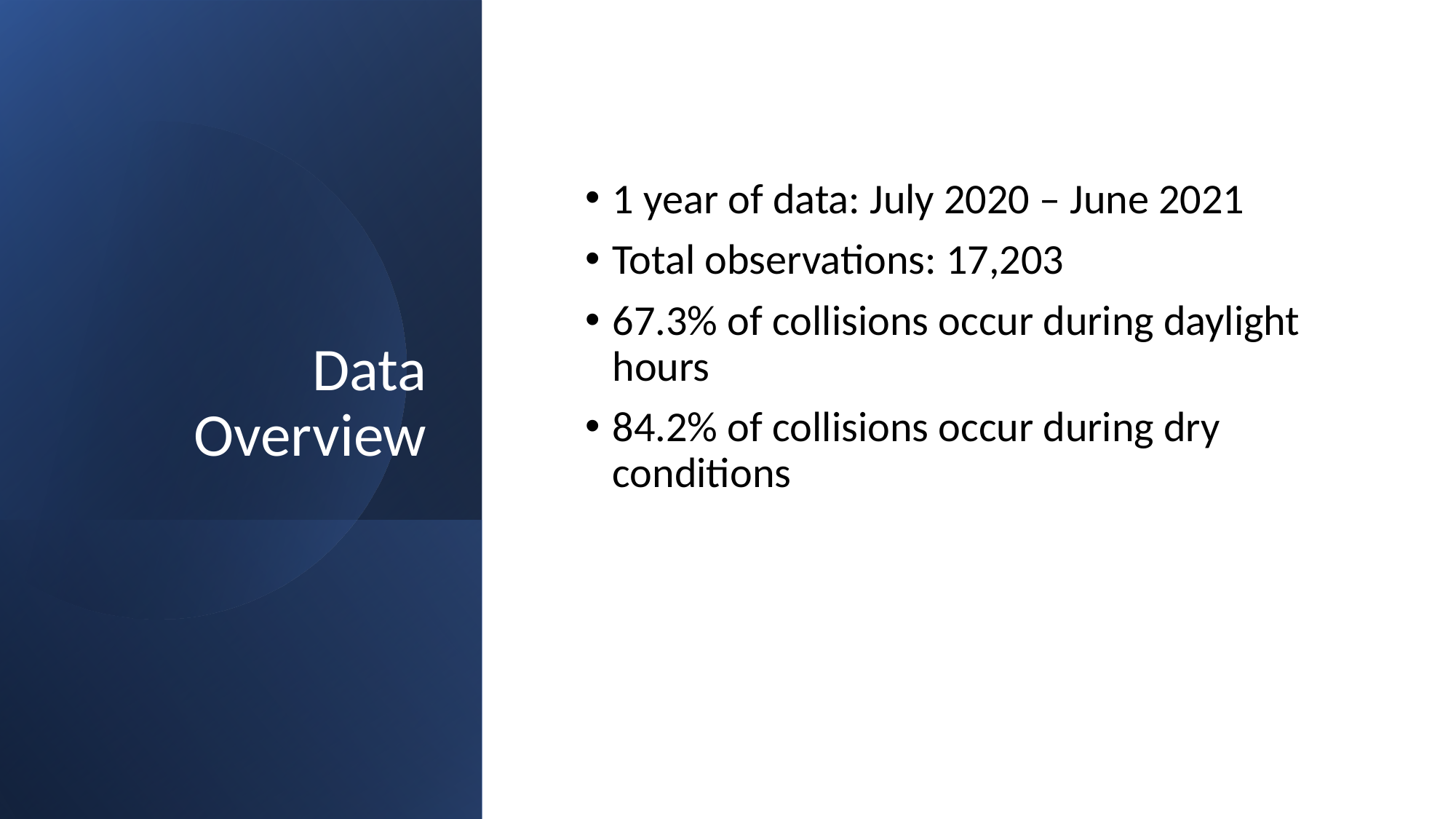

# Data Overview
1 year of data: July 2020 – June 2021
Total observations: 17,203
67.3% of collisions occur during daylight hours
84.2% of collisions occur during dry conditions